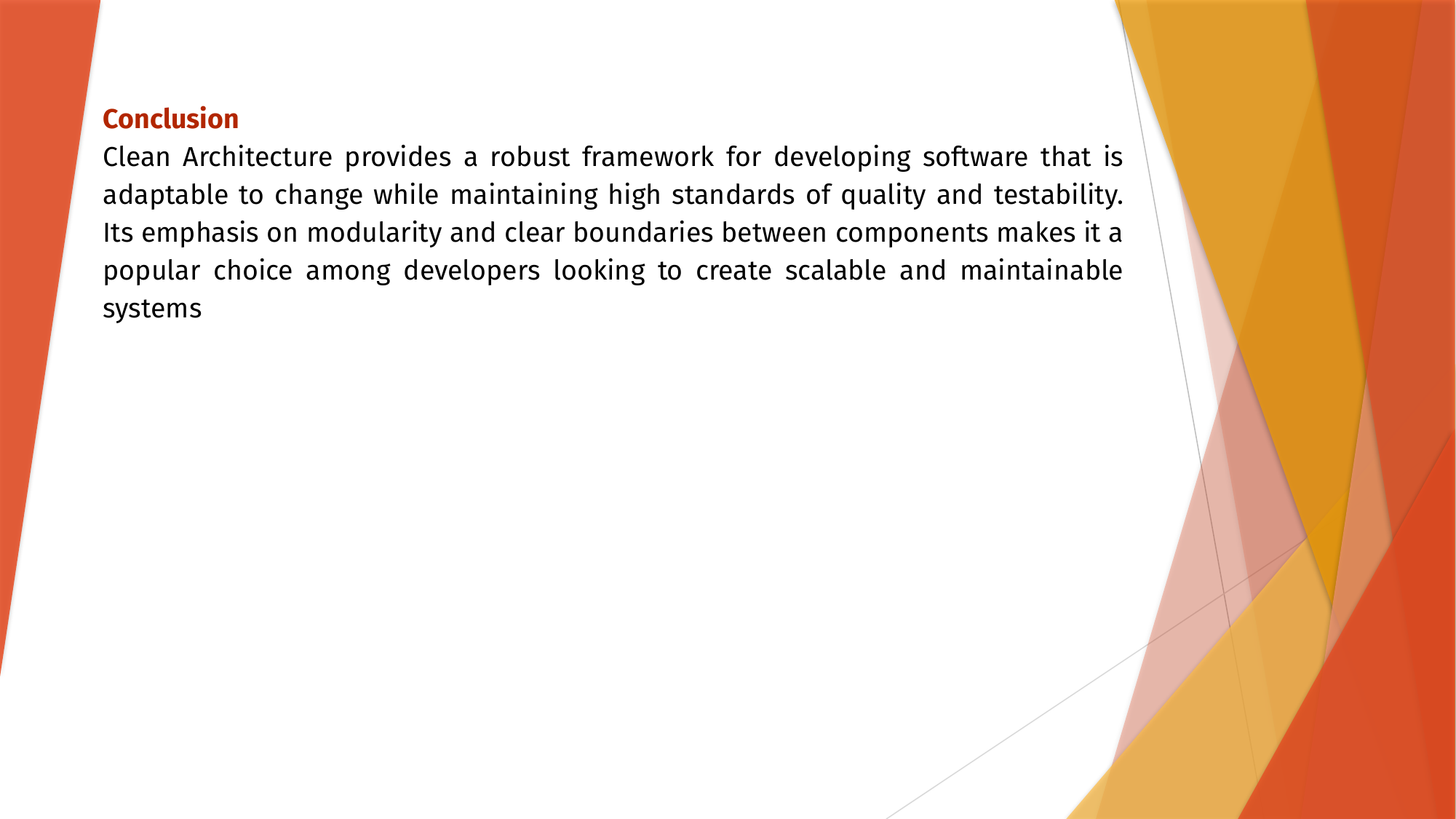

Conclusion
Clean Architecture provides a robust framework for developing software that is adaptable to change while maintaining high standards of quality and testability. Its emphasis on modularity and clear boundaries between components makes it a popular choice among developers looking to create scalable and maintainable systems